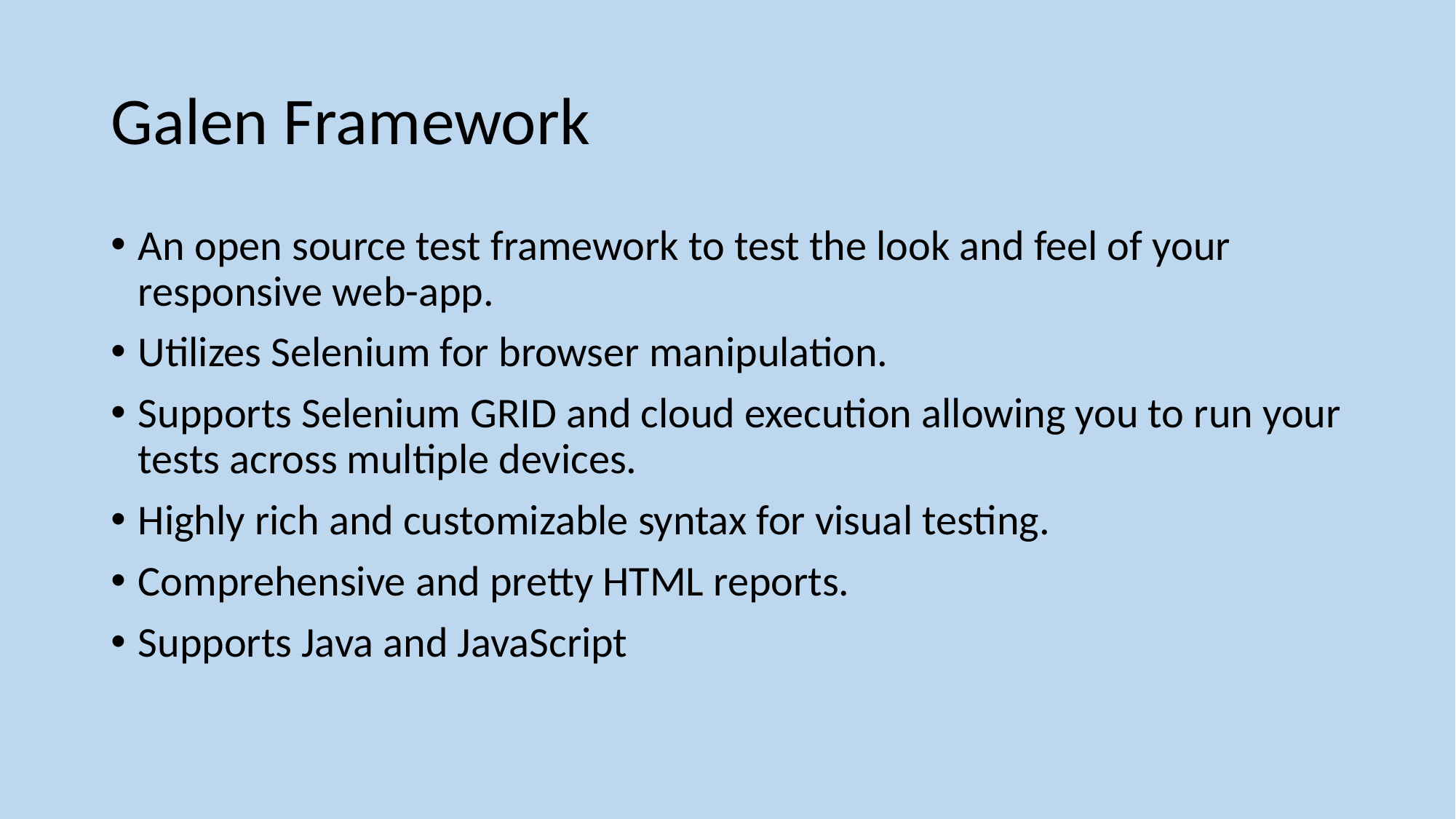

# Galen Framework
An open source test framework to test the look and feel of your responsive web-app.
Utilizes Selenium for browser manipulation.
Supports Selenium GRID and cloud execution allowing you to run your tests across multiple devices.
Highly rich and customizable syntax for visual testing.
Comprehensive and pretty HTML reports.
Supports Java and JavaScript